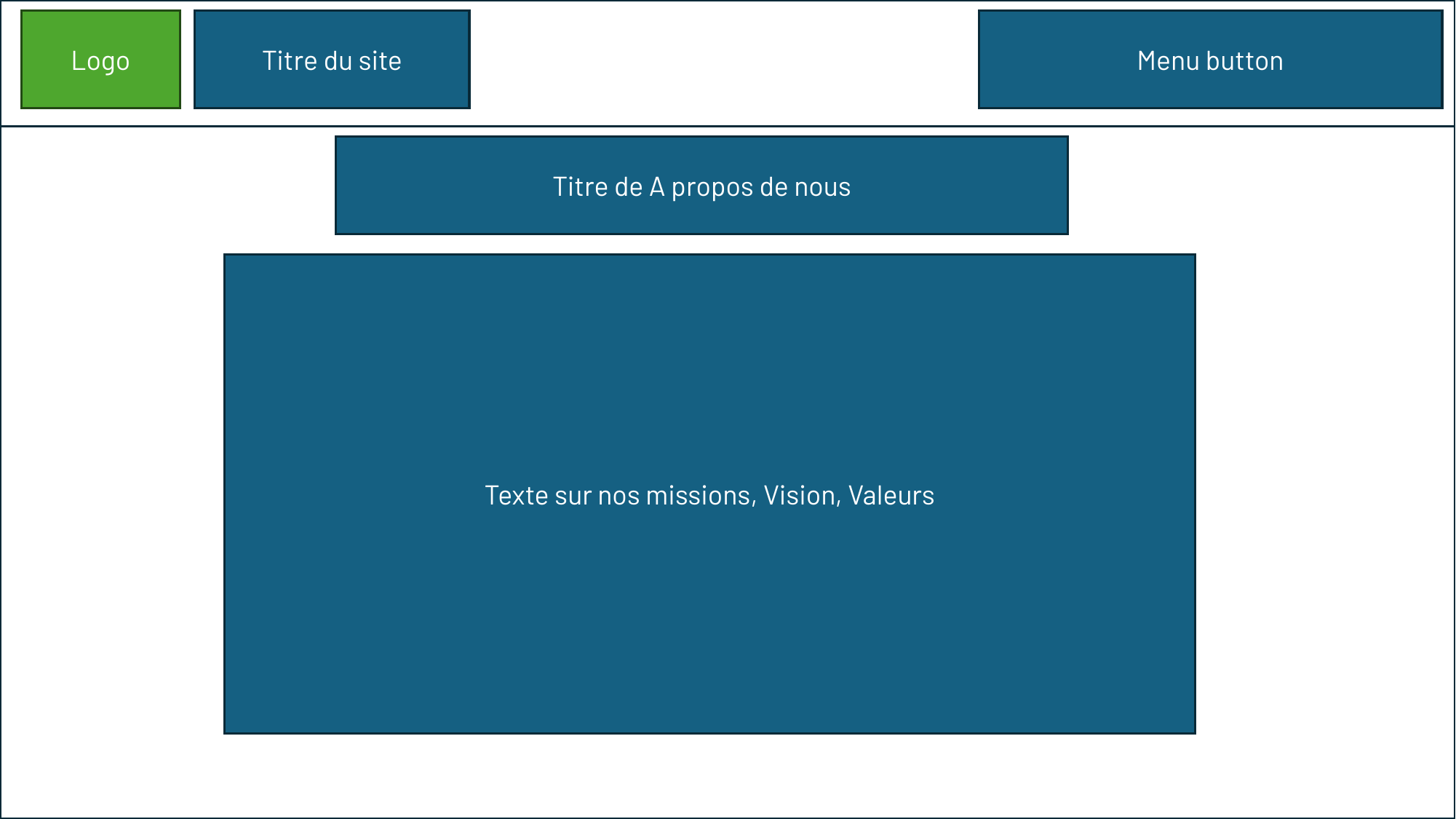

Logo
Titre du site
Menu button
Titre de A propos de nous
Texte sur nos missions, Vision, Valeurs